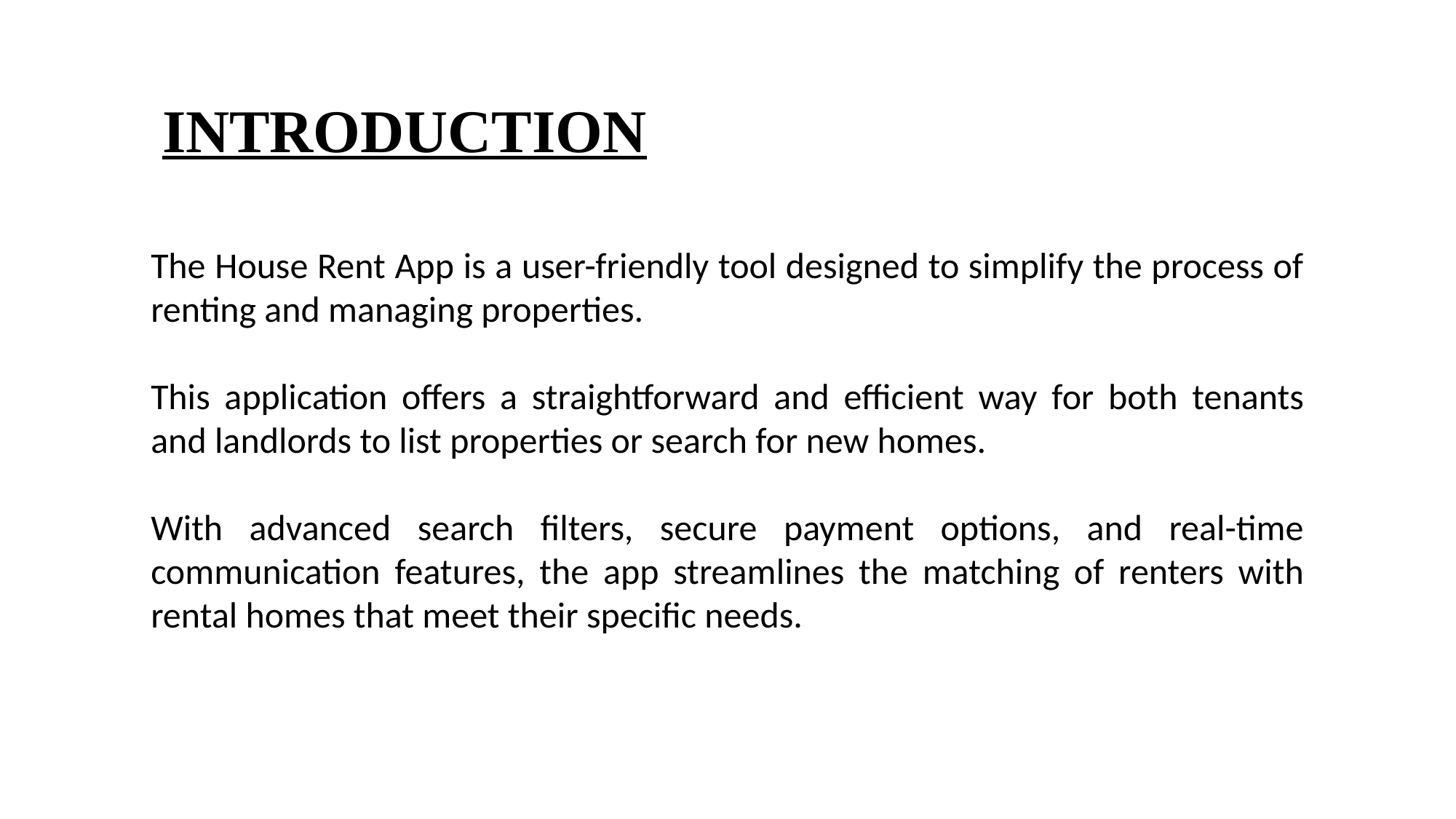

.
INTRODUCTION
The House Rent App is a user-friendly tool designed to simplify the process of renting and managing properties.

This application offers a straightforward and efficient way for both tenants and landlords to list properties or search for new homes.

With advanced search filters, secure payment options, and real-time communication features, the app streamlines the matching of renters with rental homes that meet their specific needs.